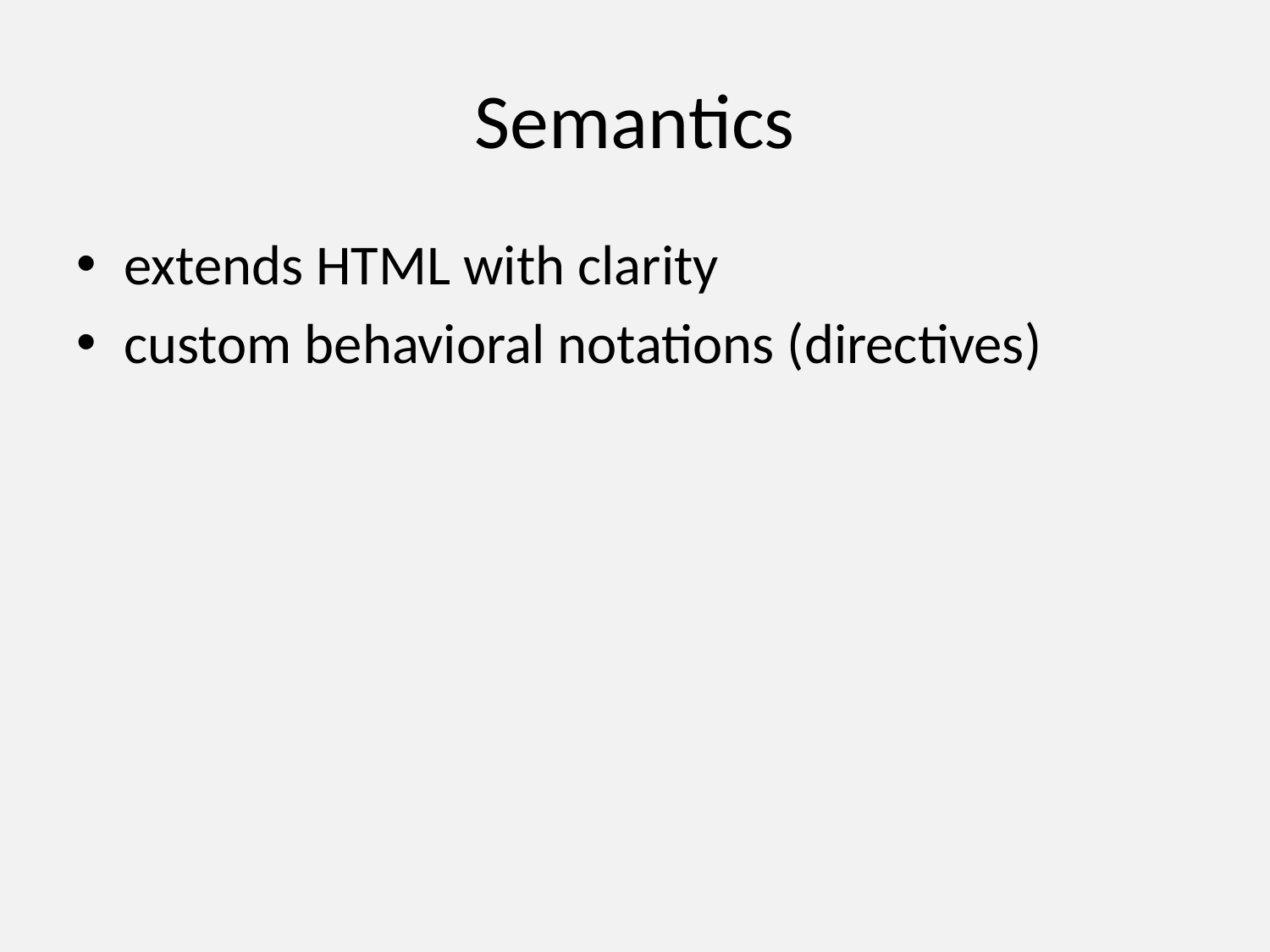

# Semantics
extends HTML with clarity
custom behavioral notations (directives)